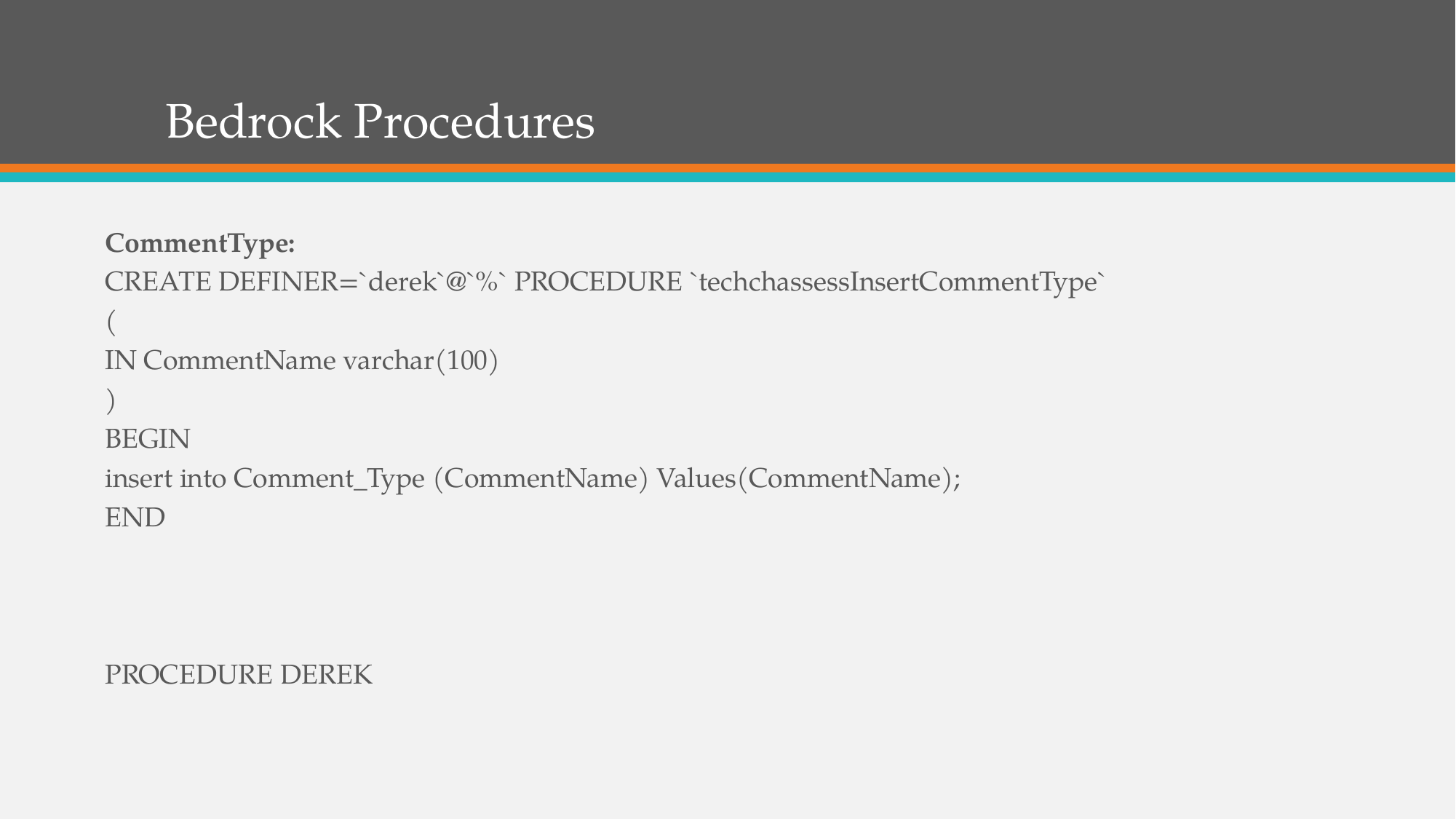

# Bedrock Procedures
CommentType:
CREATE DEFINER=`derek`@`%` PROCEDURE `techchassessInsertCommentType`
(
IN CommentName varchar(100)
)
BEGIN
insert into Comment_Type (CommentName) Values(CommentName);
END

PROCEDURE DEREK